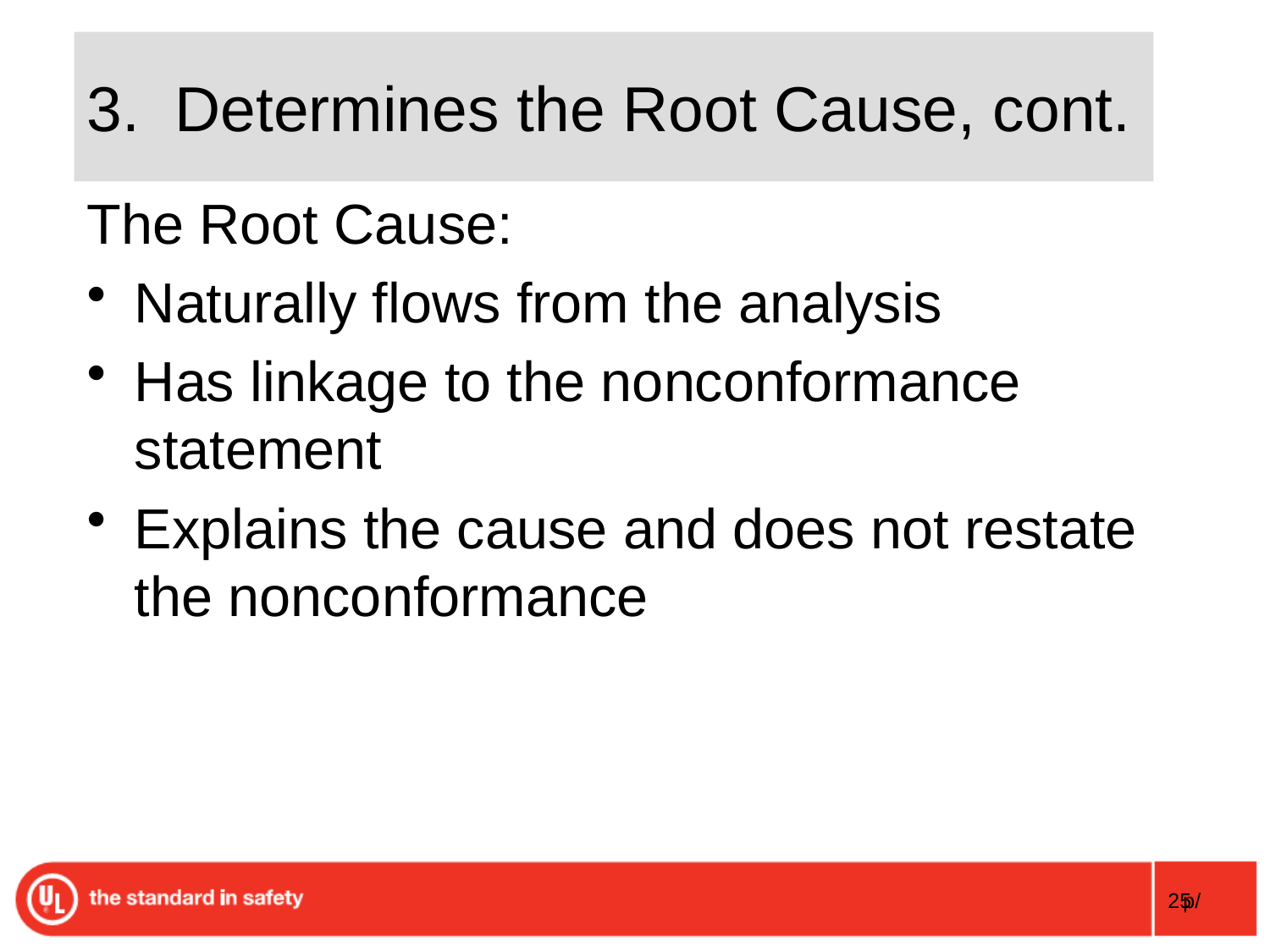

# 3.  Determines the Root Cause, cont.
The Root Cause:
Naturally flows from the analysis
Has linkage to the nonconformance statement
Explains the cause and does not restate the nonconformance